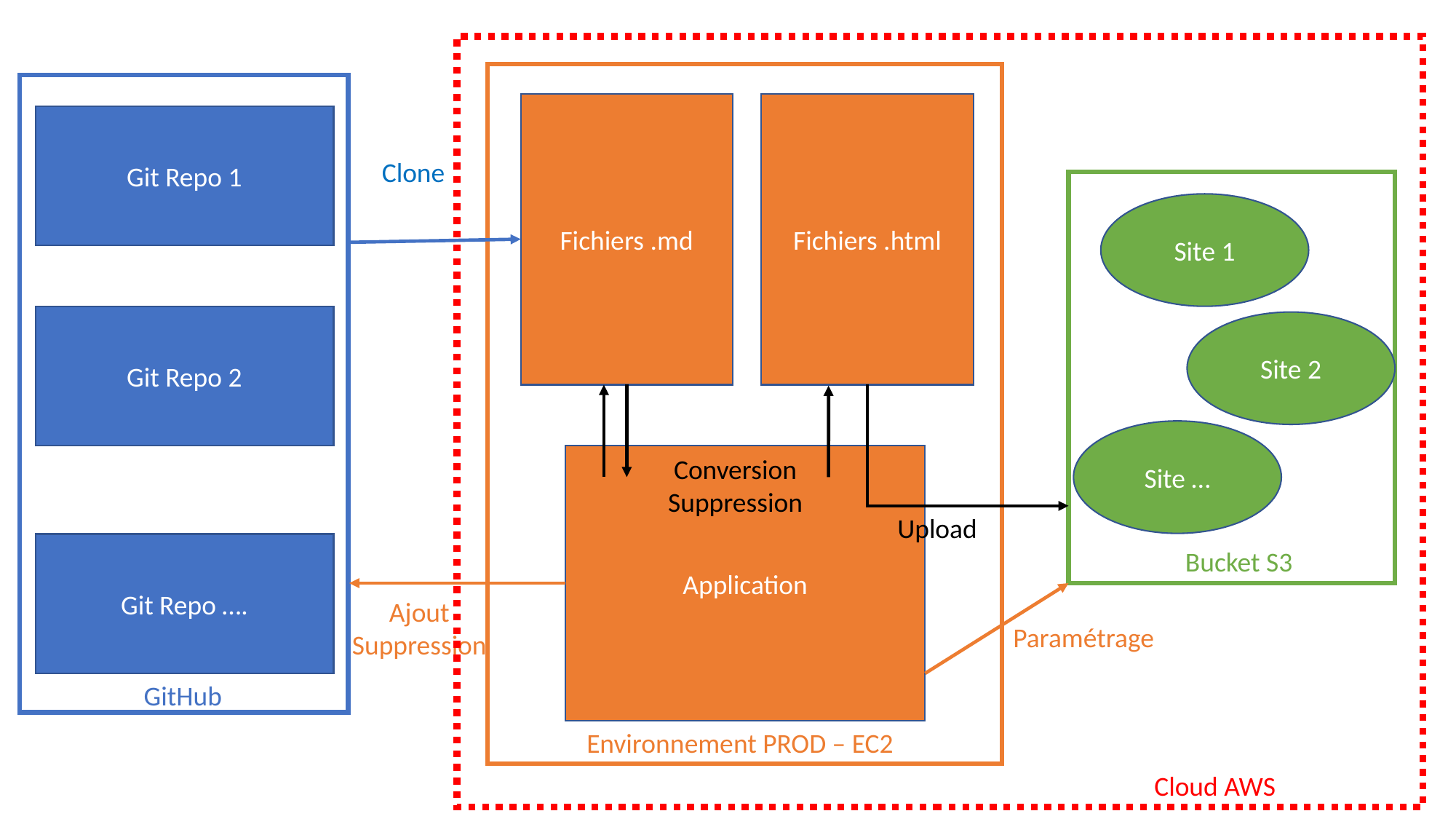

Fichiers .md
Fichiers .html
Git Repo 1
Clone

Site 1
Git Repo 2
Site 2
Site …
Application
Conversion
Suppression
Upload
Git Repo ….
Bucket S3
Ajout
Suppression
Paramétrage
GitHub
Environnement PROD – EC2
Cloud AWS